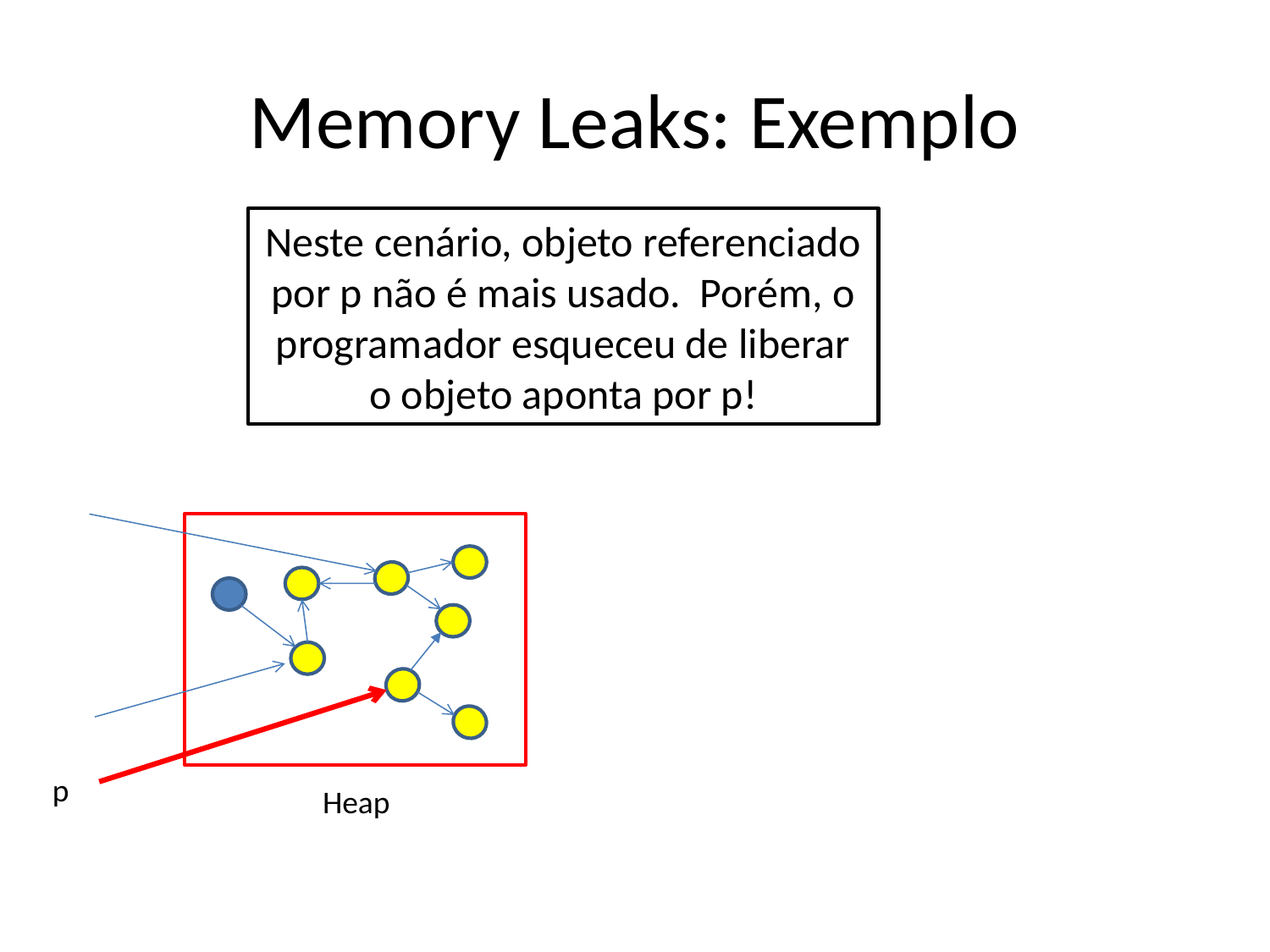

# Memory Leaks: Exemplo
Neste cenário, objeto referenciado por p não é mais usado.  Porém, o programador esqueceu de liberar o objeto aponta por p!

Heap
p